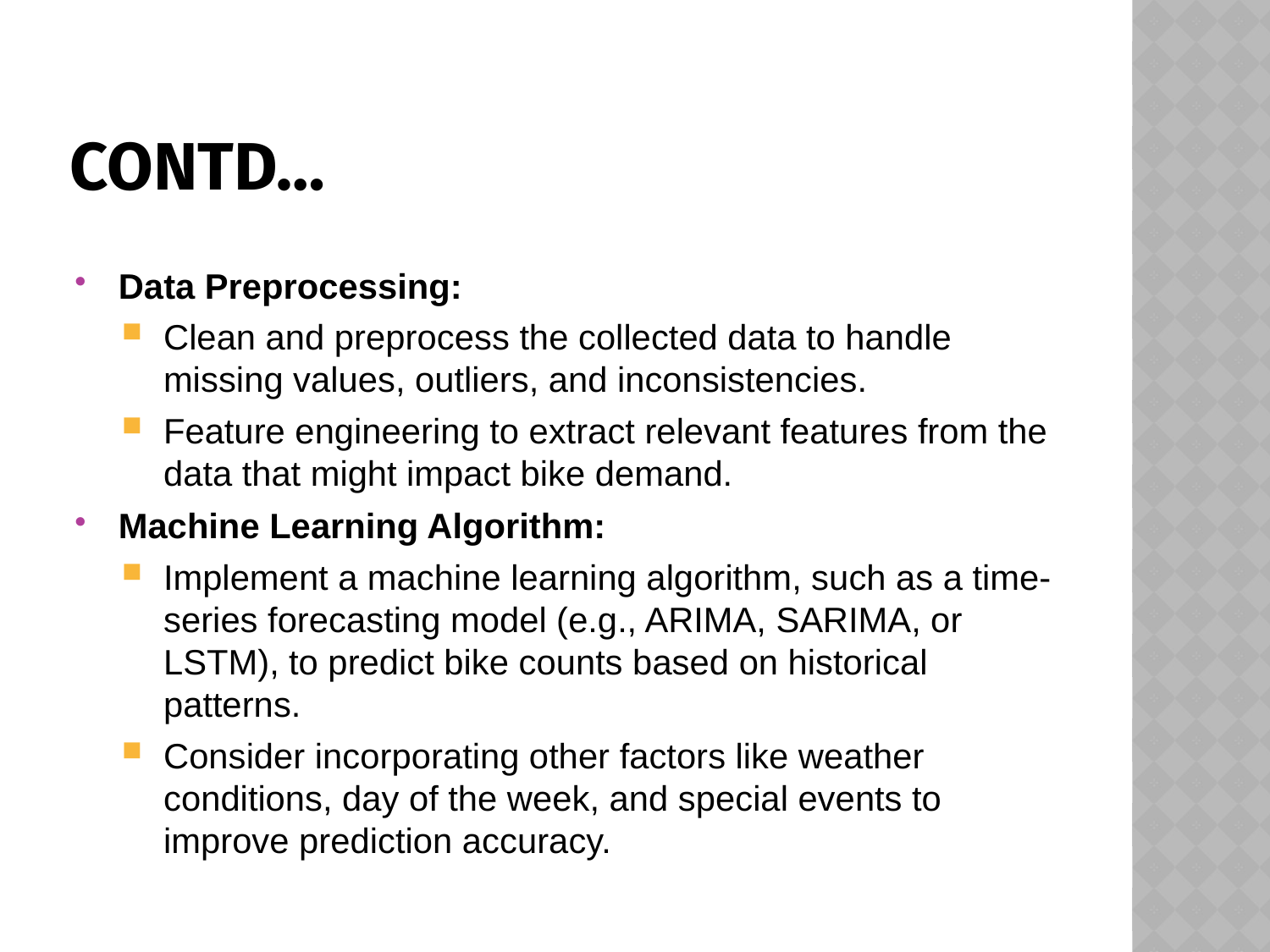

# Contd…

Data Preprocessing:
Clean and preprocess the collected data to handle missing values, outliers, and inconsistencies.
Feature engineering to extract relevant features from the data that might impact bike demand.
Machine Learning Algorithm:
Implement a machine learning algorithm, such as a time-series forecasting model (e.g., ARIMA, SARIMA, or LSTM), to predict bike counts based on historical patterns.
Consider incorporating other factors like weather conditions, day of the week, and special events to improve prediction accuracy.